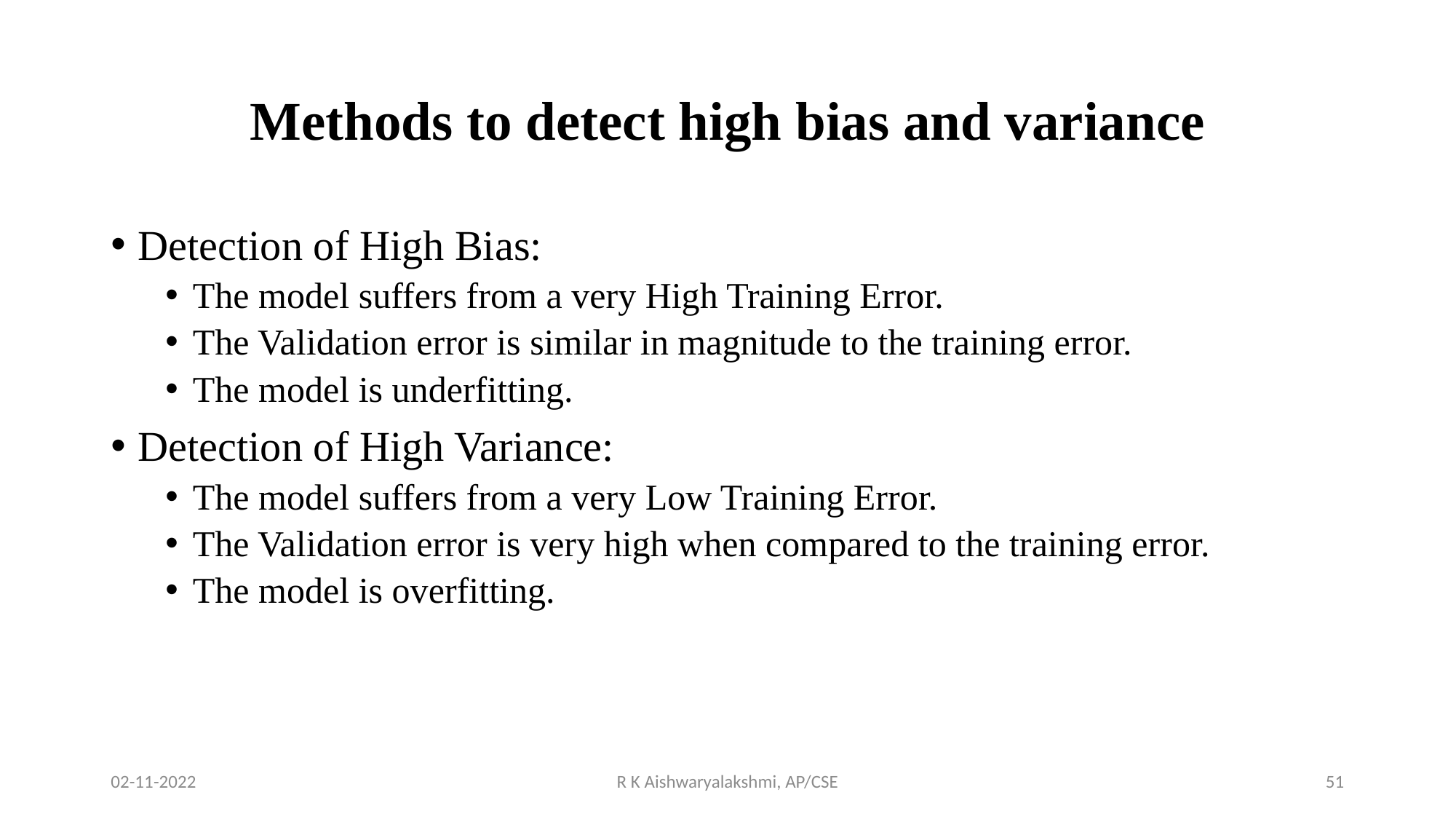

# Methods to detect high bias and variance
Detection of High Bias:
The model suffers from a very High Training Error.
The Validation error is similar in magnitude to the training error.
The model is underfitting.
Detection of High Variance:
The model suffers from a very Low Training Error.
The Validation error is very high when compared to the training error.
The model is overfitting.

02-11-2022
R K Aishwaryalakshmi, AP/CSE
51